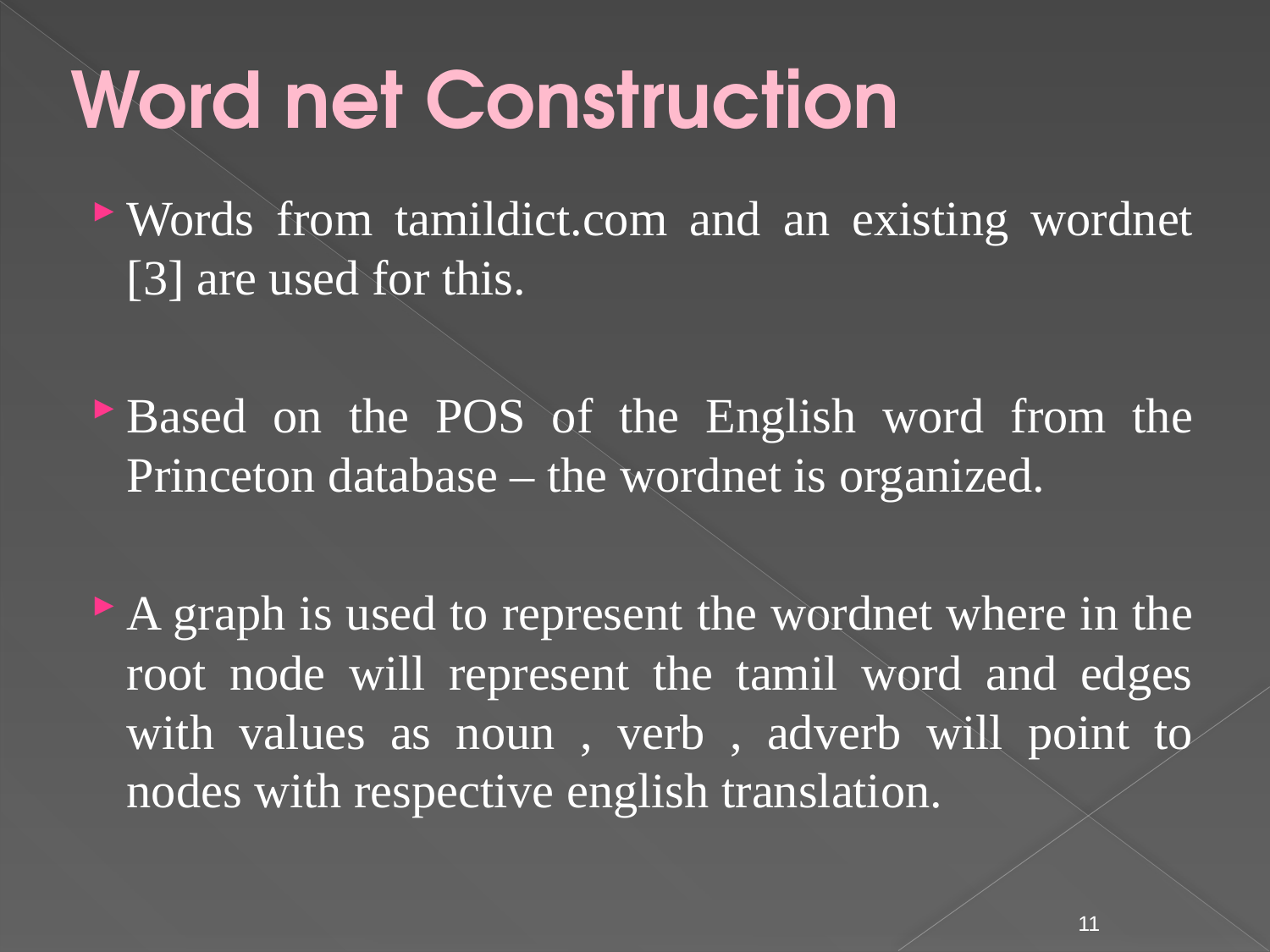

Word net Construction
Words from tamildict.com and an existing wordnet [3] are used for this.

Based on the POS of the English word from the Princeton database – the wordnet is organized.

A graph is used to represent the wordnet where in the root node will represent the tamil word and edges with values as noun , verb , adverb will point to nodes with respective english translation.
11